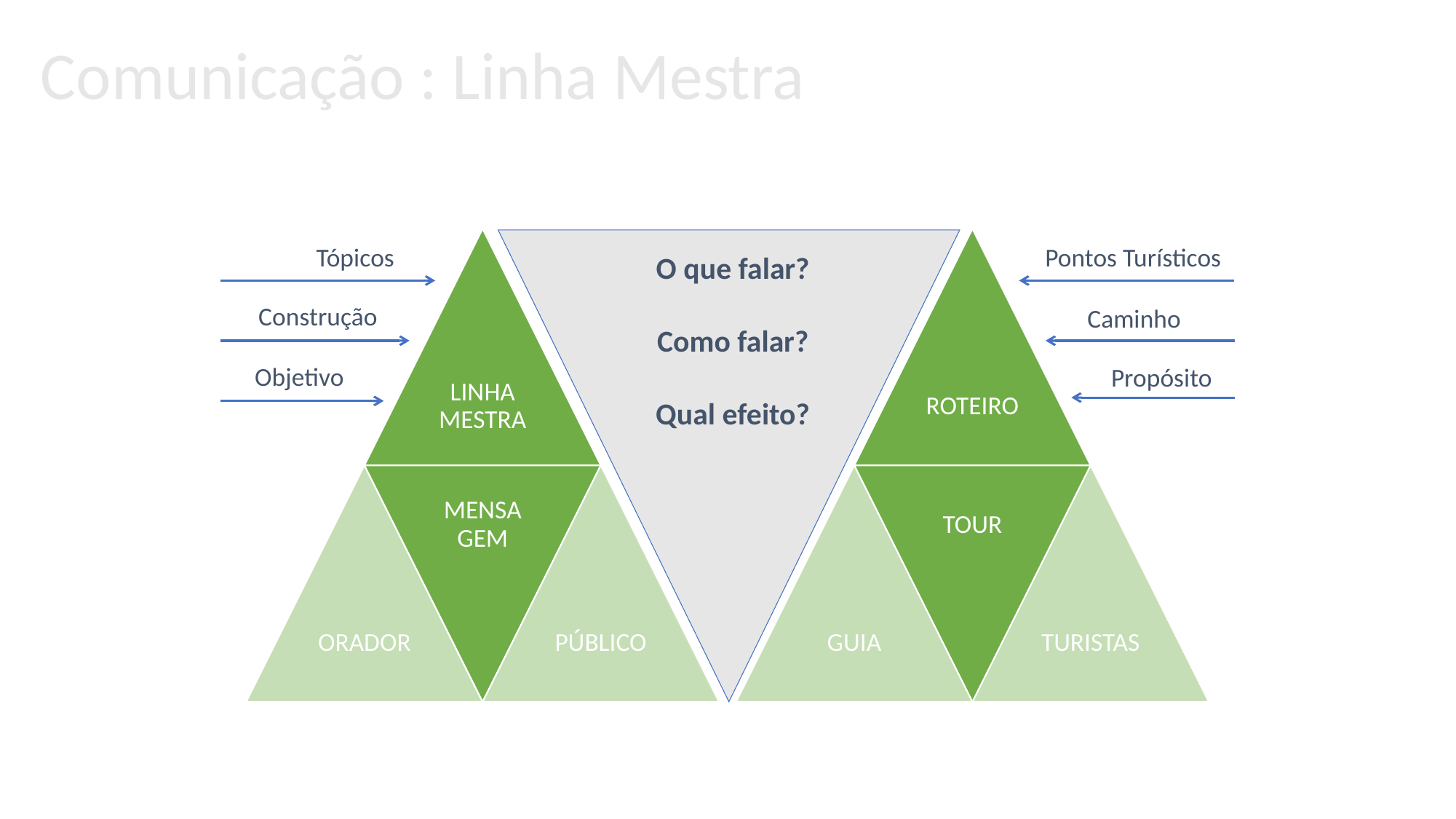

Comunicação : Linha Mestra
LINHA MESTRA
ORADOR
MENSA GEM
PÚBLICO
ROTEIRO
GUIA
TOUR
TURISTAS

Pontos Turísticos
Tópicos
O que falar?

Como falar?

Qual efeito?
Construção
Caminho
Objetivo
Propósito